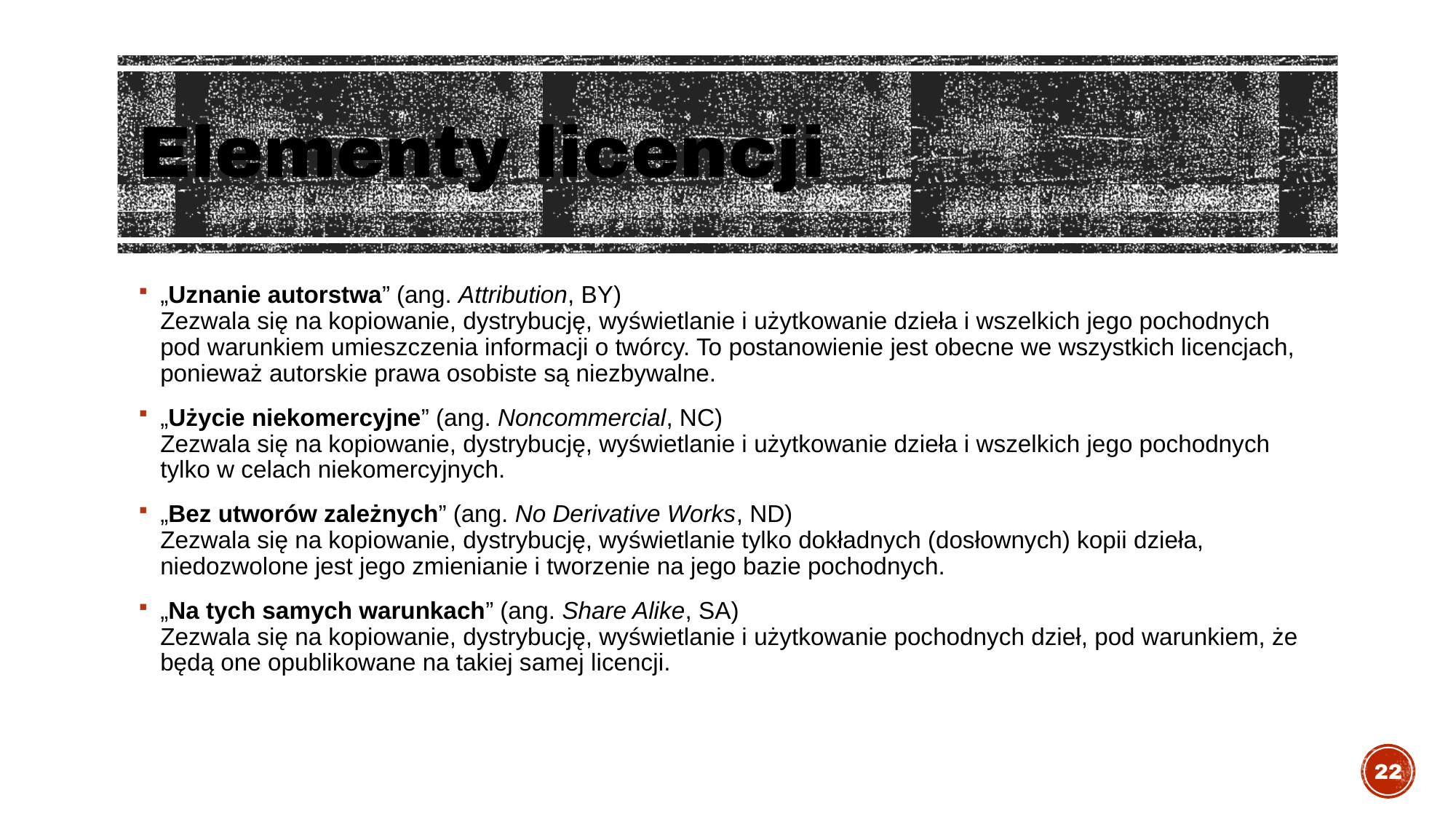

# Elementy licencji

„Uznanie autorstwa” (ang. Attribution, BY)
Zezwala się na kopiowanie, dystrybucję, wyświetlanie i użytkowanie dzieła i wszelkich jego pochodnych pod warunkiem umieszczenia informacji o twórcy. To postanowienie jest obecne we wszystkich licencjach, ponieważ autorskie prawa osobiste są niezbywalne.
„Użycie niekomercyjne” (ang. Noncommercial, NC)
Zezwala się na kopiowanie, dystrybucję, wyświetlanie i użytkowanie dzieła i wszelkich jego pochodnych tylko w celach niekomercyjnych.
„Bez utworów zależnych” (ang. No Derivative Works, ND)
Zezwala się na kopiowanie, dystrybucję, wyświetlanie tylko dokładnych (dosłownych) kopii dzieła, niedozwolone jest jego zmienianie i tworzenie na jego bazie pochodnych.
„Na tych samych warunkach” (ang. Share Alike, SA)
Zezwala się na kopiowanie, dystrybucję, wyświetlanie i użytkowanie pochodnych dzieł, pod warunkiem, że będą one opublikowane na takiej samej licencji.

22